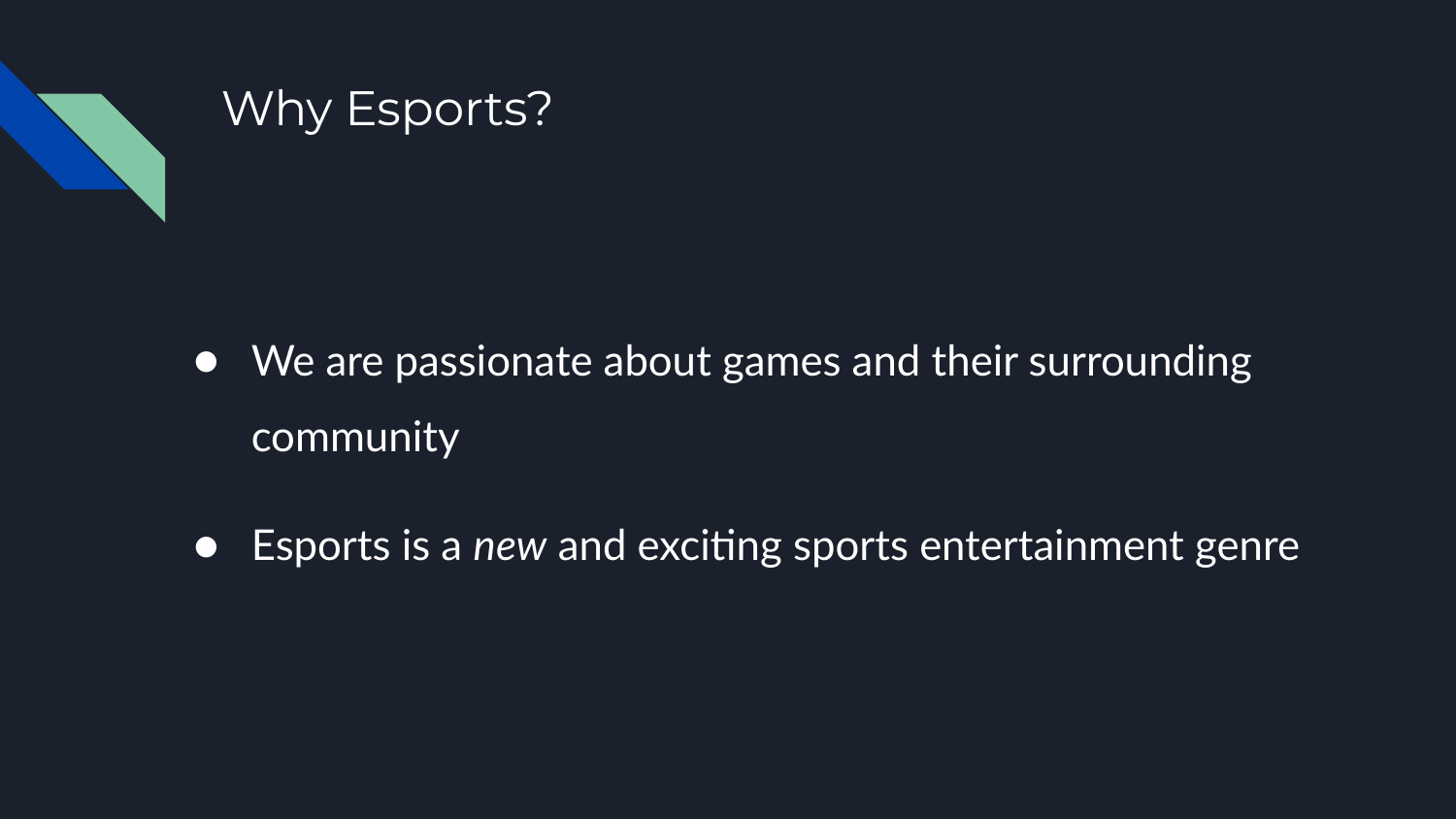

# Why Esports?

We are passionate about games and their surrounding community
Esports is a new and exciting sports entertainment genre